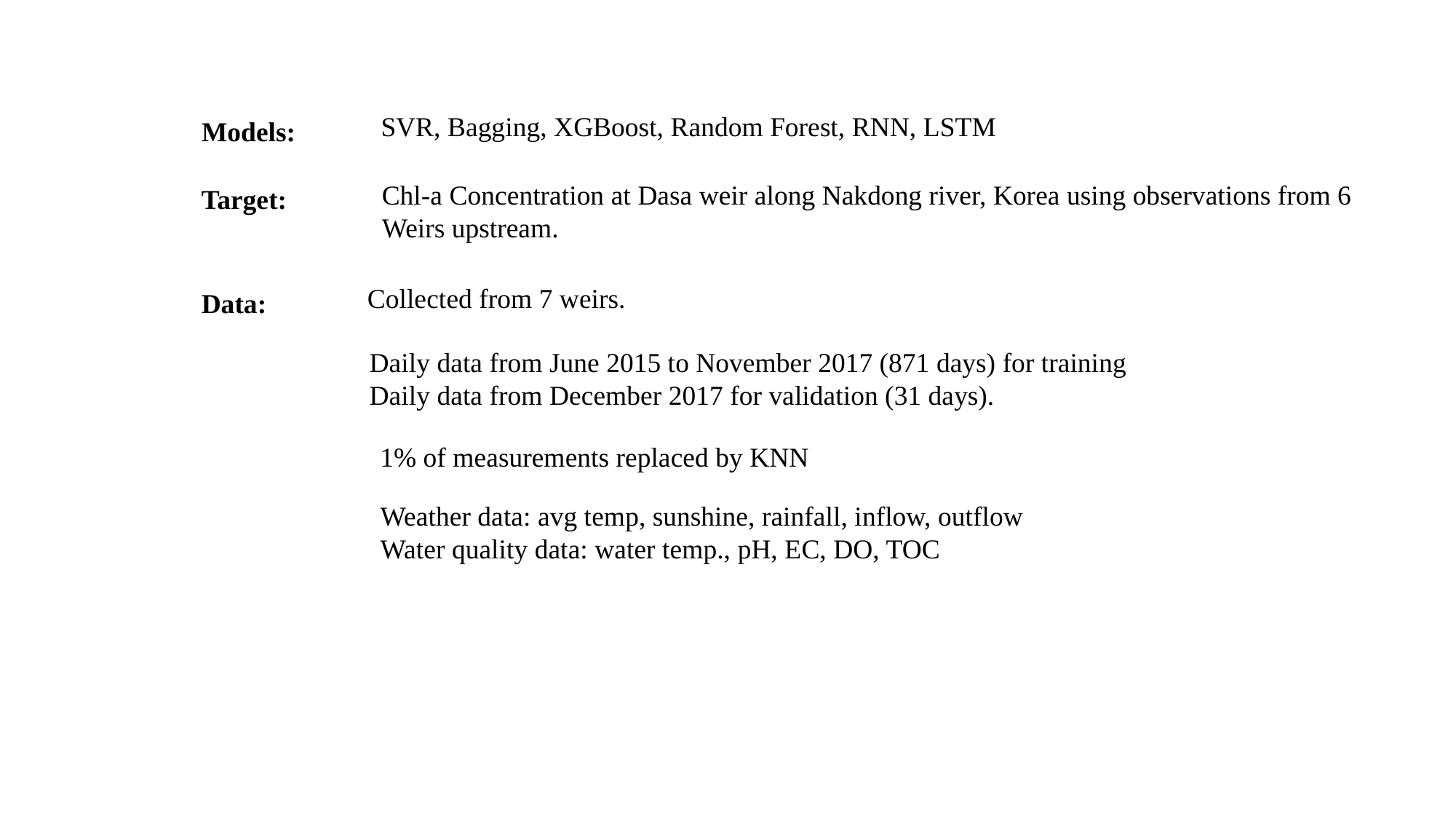

SVR, Bagging, XGBoost, Random Forest, RNN, LSTM
Models:

Chl-a Concentration at Dasa weir along Nakdong river, Korea using observations from 6
Weirs upstream.
Target:

Collected from 7 weirs.
Data:

Daily data from June 2015 to November 2017 (871 days) for training
Daily data from December 2017 for validation (31 days).
1% of measurements replaced by KNN
Weather data: avg temp, sunshine, rainfall, inflow, outflow
Water quality data: water temp., pH, EC, DO, TOC